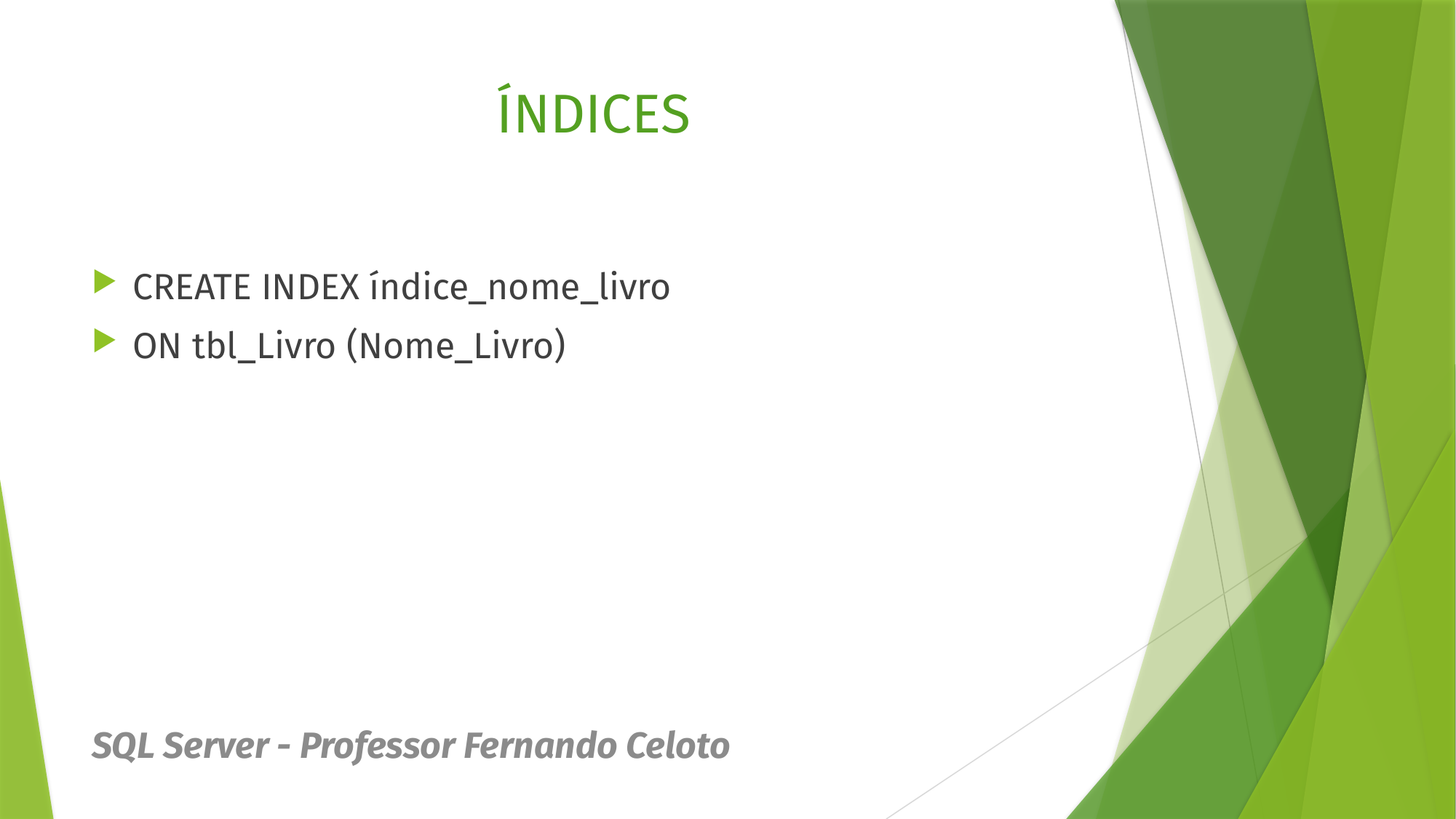

# ÍNDICES
CREATE INDEX índice_nome_livro
ON tbl_Livro (Nome_Livro)

SQL Server - Professor Fernando Celoto